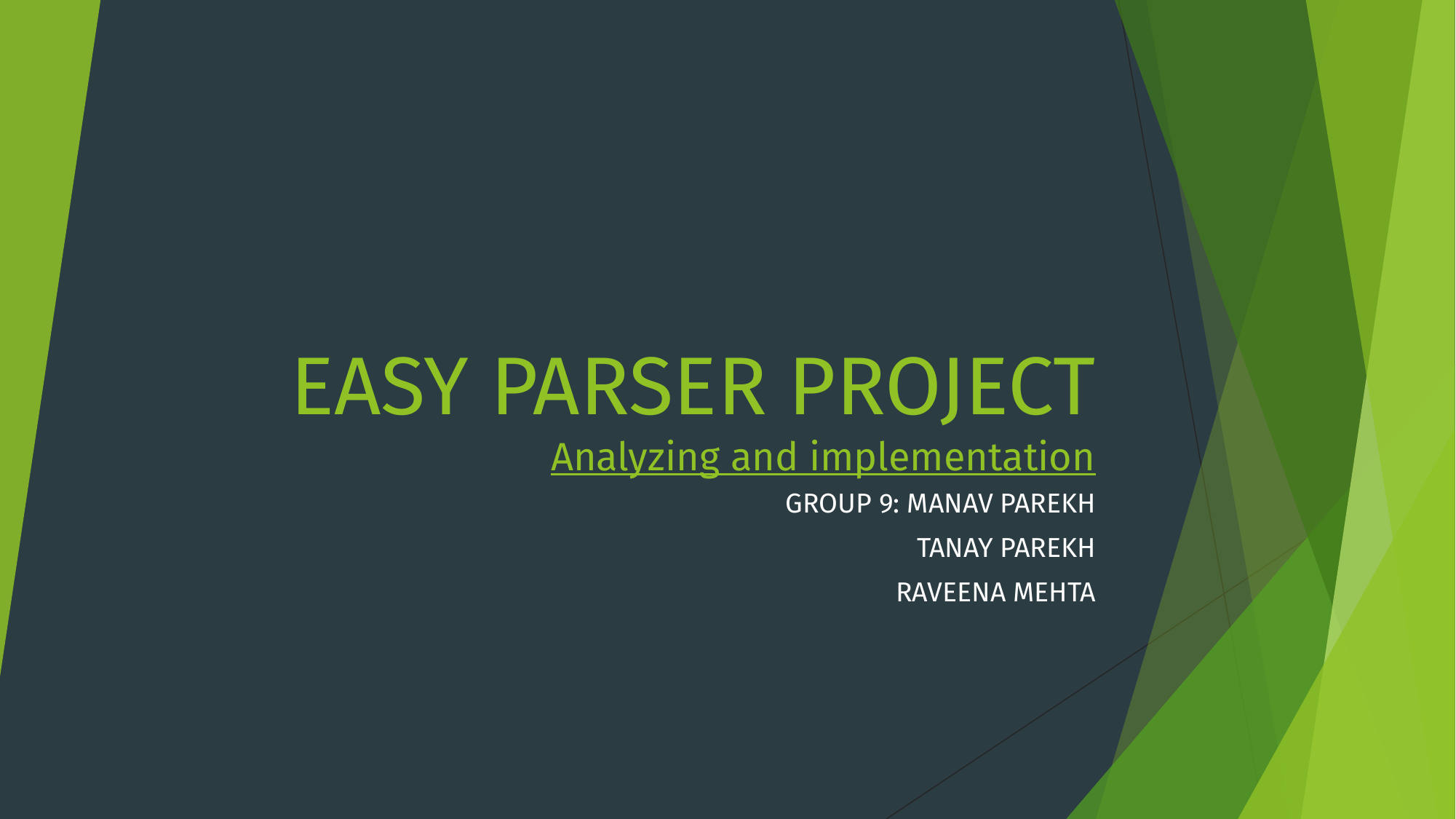

# EASY PARSER PROJECT
Analyzing and implementation
GROUP 9: MANAV PAREKH
TANAY PAREKH
RAVEENA MEHTA